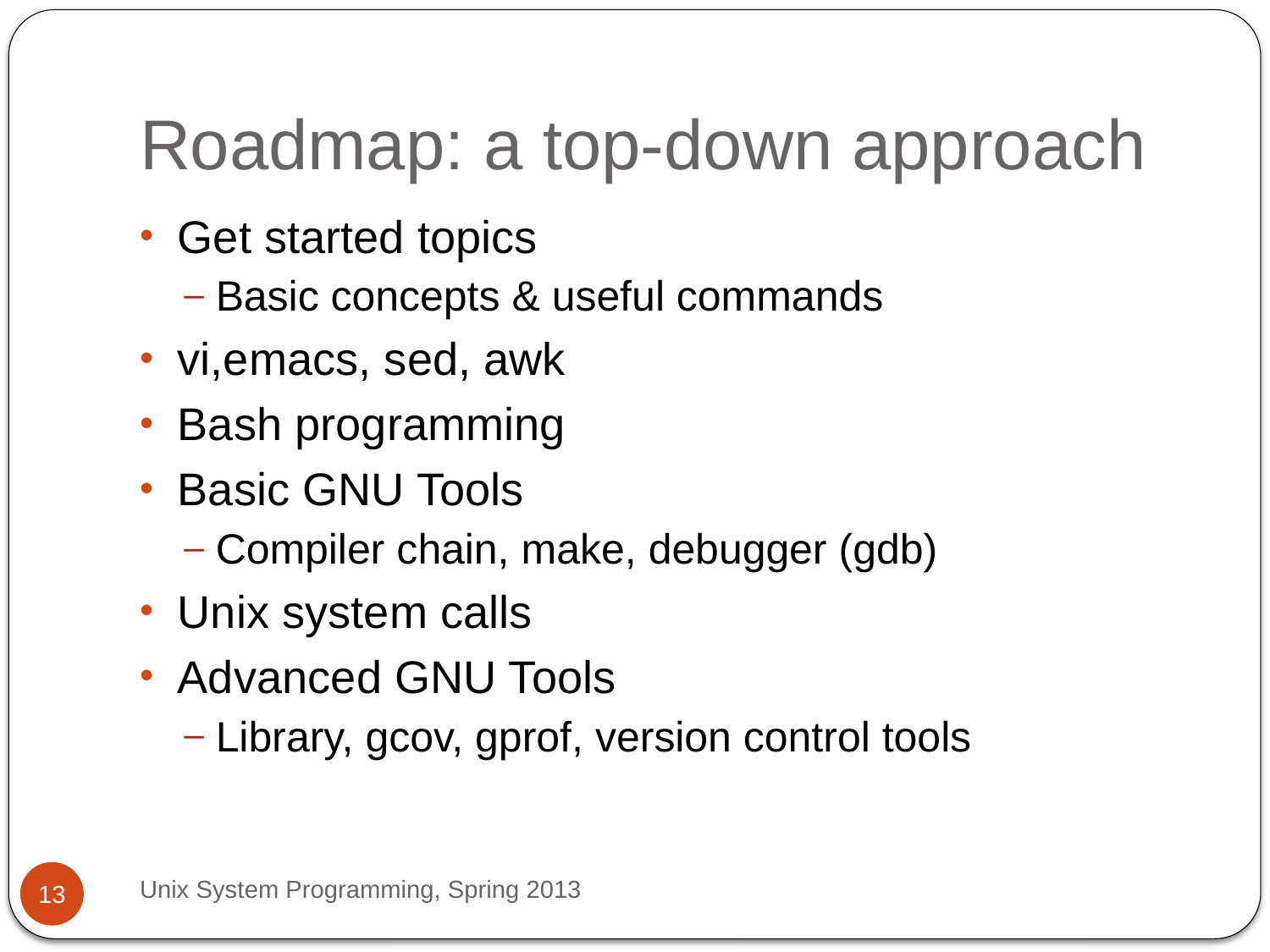

# Roadmap: a top-down approach
Get started topics
Basic concepts & useful commands
vi,emacs, sed, awk
Bash programming
Basic GNU Tools
Compiler chain, make, debugger (gdb)
Unix system calls
Advanced GNU Tools
Library, gcov, gprof, version control tools
Unix System Programming, Spring 2013
13